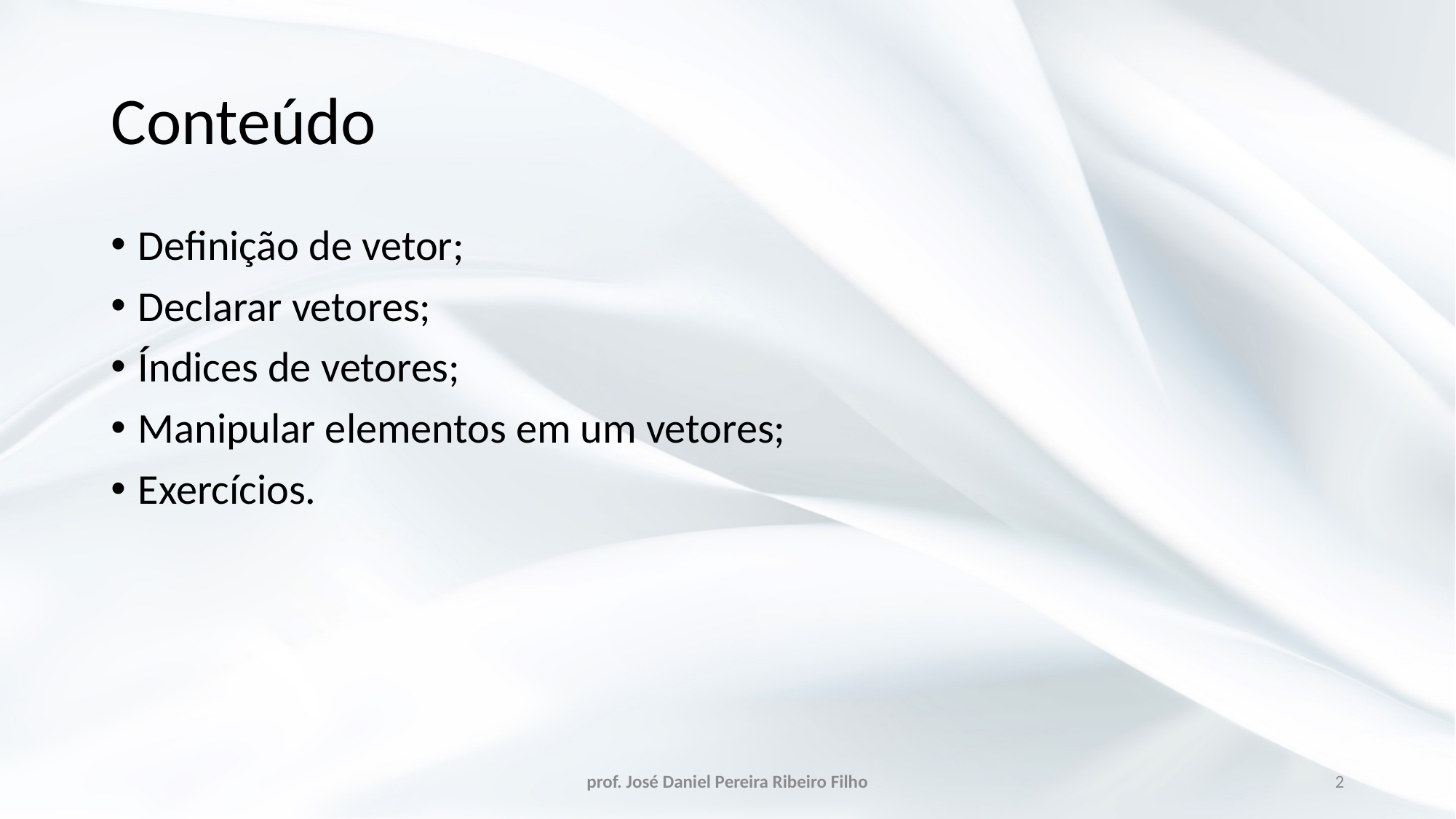

# Conteúdo
Definição de vetor;
Declarar vetores;
Índices de vetores;
Manipular elementos em um vetores;
Exercícios.

prof. José Daniel Pereira Ribeiro Filho
2